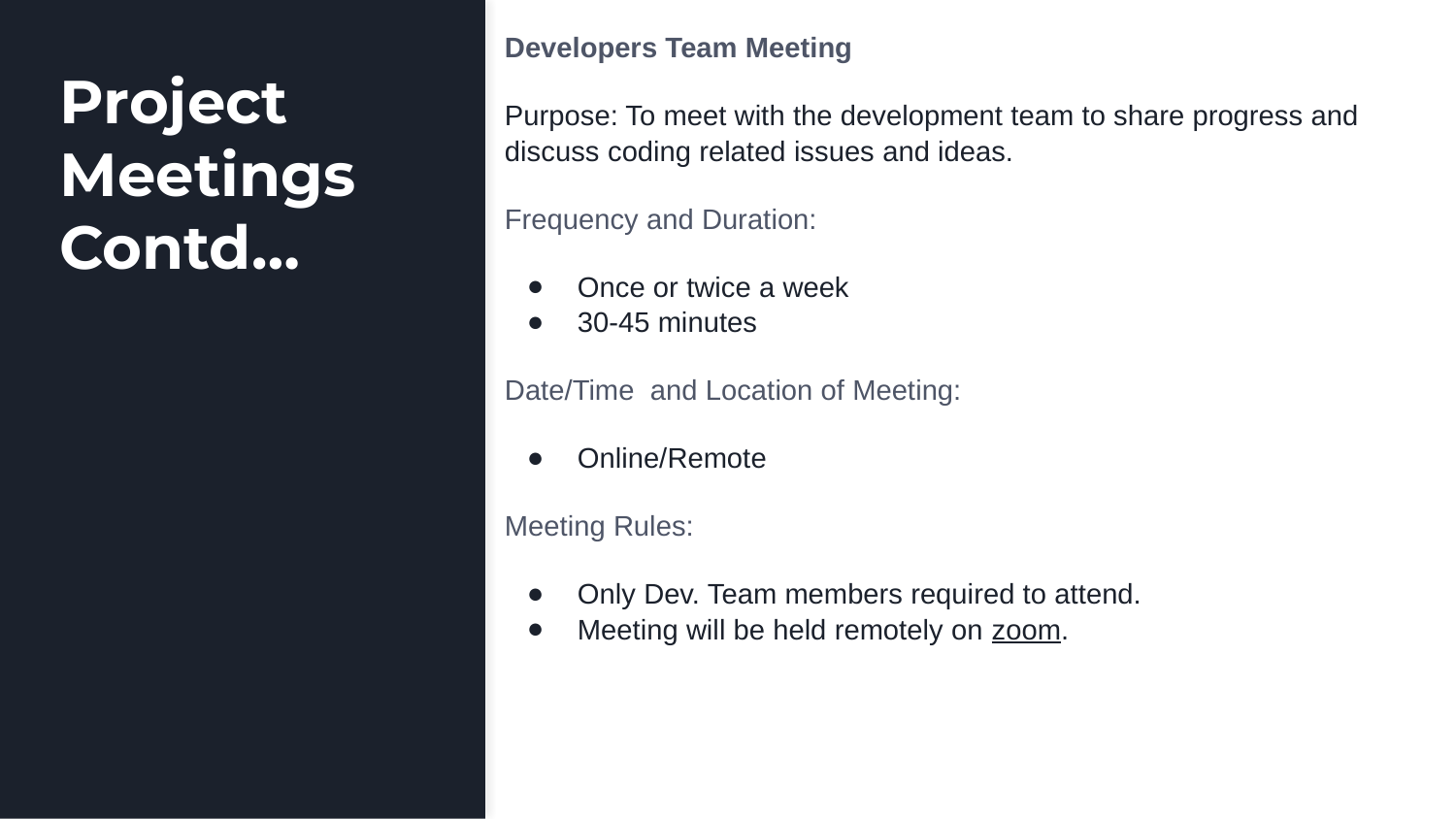

Developers Team Meeting
Purpose: To meet with the development team to share progress and discuss coding related issues and ideas.
Frequency and Duration:
Once or twice a week
30-45 minutes
Date/Time  and Location of Meeting:
Online/Remote
Meeting Rules:
Only Dev. Team members required to attend.
Meeting will be held remotely on zoom.

# Project Meetings Contd…